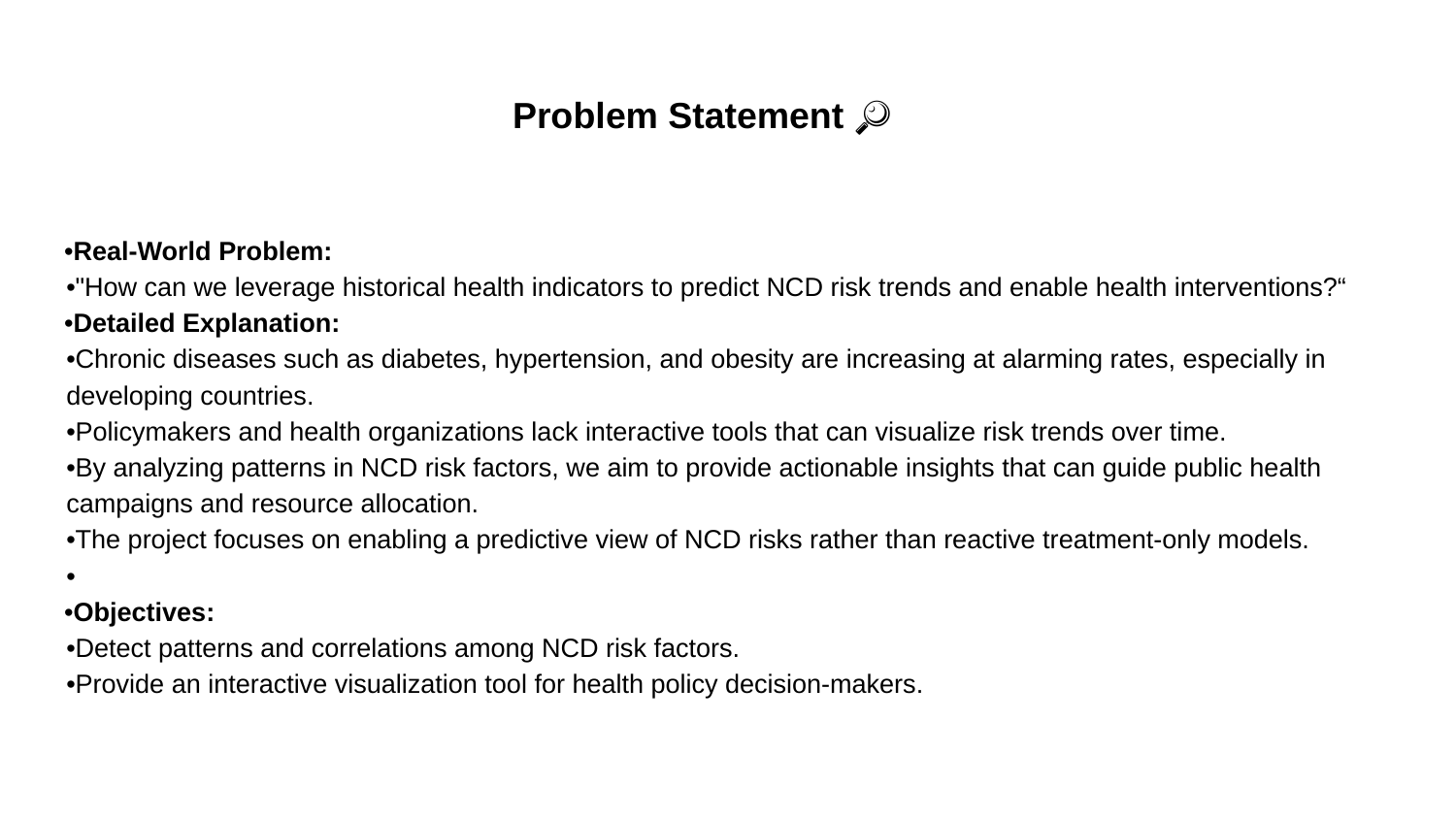

# Problem Statement 🔎

•Real-World Problem:
•"How can we leverage historical health indicators to predict NCD risk trends and enable health interventions?“
•Detailed Explanation:
•Chronic diseases such as diabetes, hypertension, and obesity are increasing at alarming rates, especially in developing countries.
•Policymakers and health organizations lack interactive tools that can visualize risk trends over time.
•By analyzing patterns in NCD risk factors, we aim to provide actionable insights that can guide public health campaigns and resource allocation.
•The project focuses on enabling a predictive view of NCD risks rather than reactive treatment-only models.
•
•Objectives:
•Detect patterns and correlations among NCD risk factors.
•Provide an interactive visualization tool for health policy decision-makers.